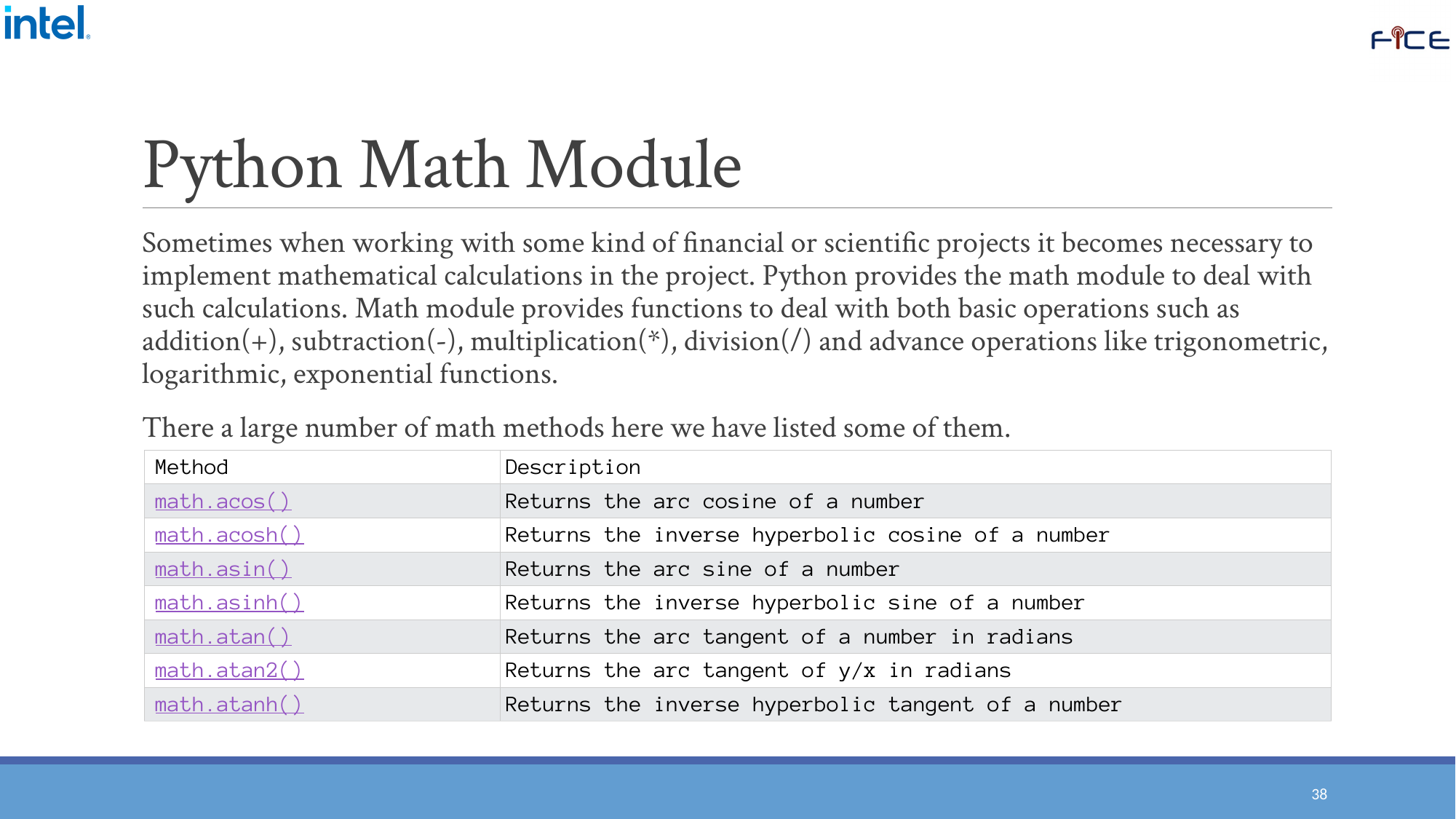

# Python Math Module
Sometimes when working with some kind of financial or scientific projects it becomes necessary to implement mathematical calculations in the project. Python provides the math module to deal with such calculations. Math module provides functions to deal with both basic operations such as addition(+), subtraction(-), multiplication(*), division(/) and advance operations like trigonometric, logarithmic, exponential functions.
There a large number of math methods here we have listed some of them.

| Method | Description |
| --- | --- |
| math.acos() | Returns the arc cosine of a number |
| math.acosh() | Returns the inverse hyperbolic cosine of a number |
| math.asin() | Returns the arc sine of a number |
| math.asinh() | Returns the inverse hyperbolic sine of a number |
| math.atan() | Returns the arc tangent of a number in radians |
| math.atan2() | Returns the arc tangent of y/x in radians |
| math.atanh() | Returns the inverse hyperbolic tangent of a number |
38